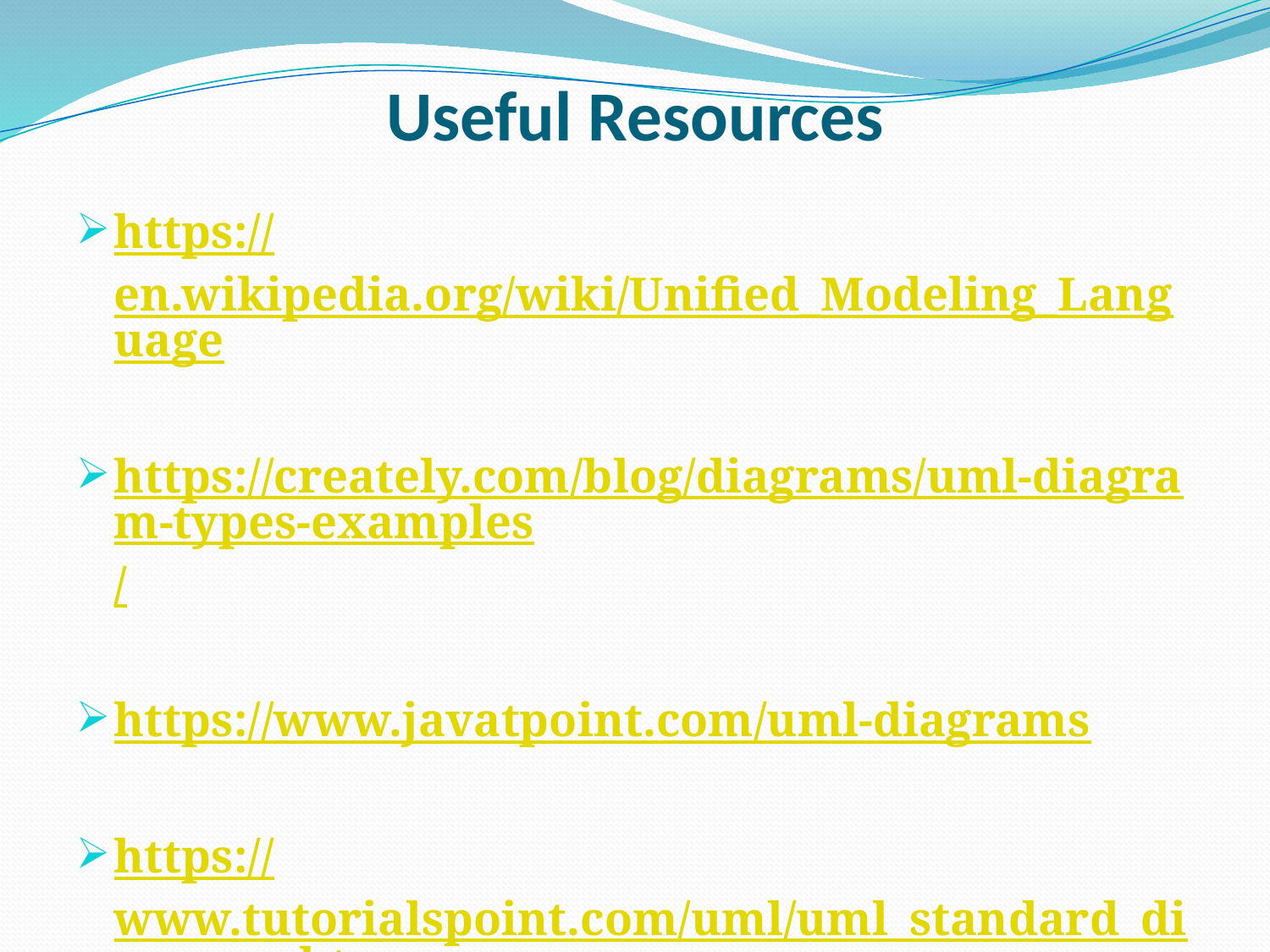

# Useful Resources
https://en.wikipedia.org/wiki/Unified_Modeling_Language

https://creately.com/blog/diagrams/uml-diagram-types-examples/

https://www.javatpoint.com/uml-diagrams

https://www.tutorialspoint.com/uml/uml_standard_diagrams.htm